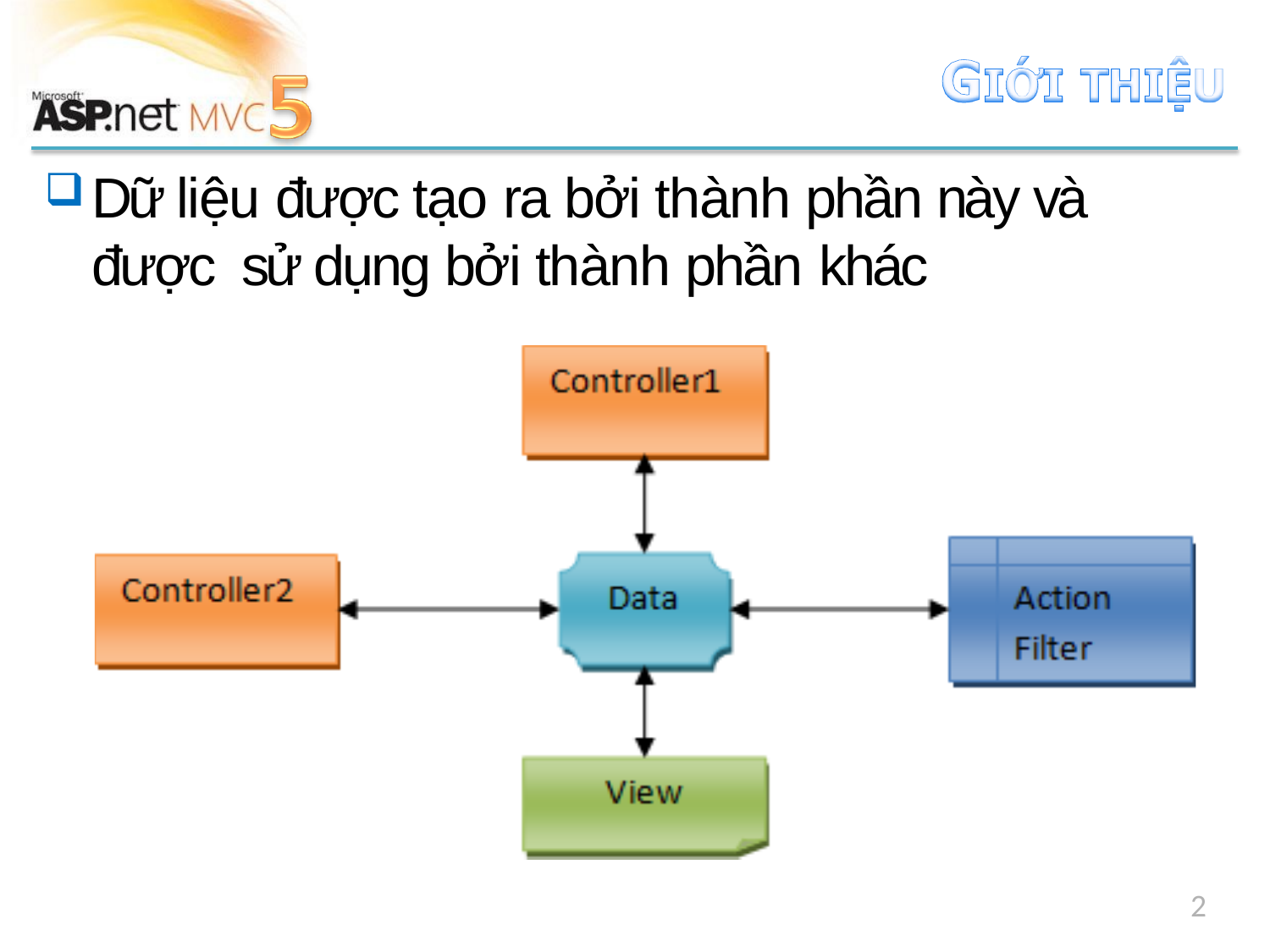

Dữ liệu được tạo ra bởi thành phần này và được  sử dụng bởi thành phần khác

2